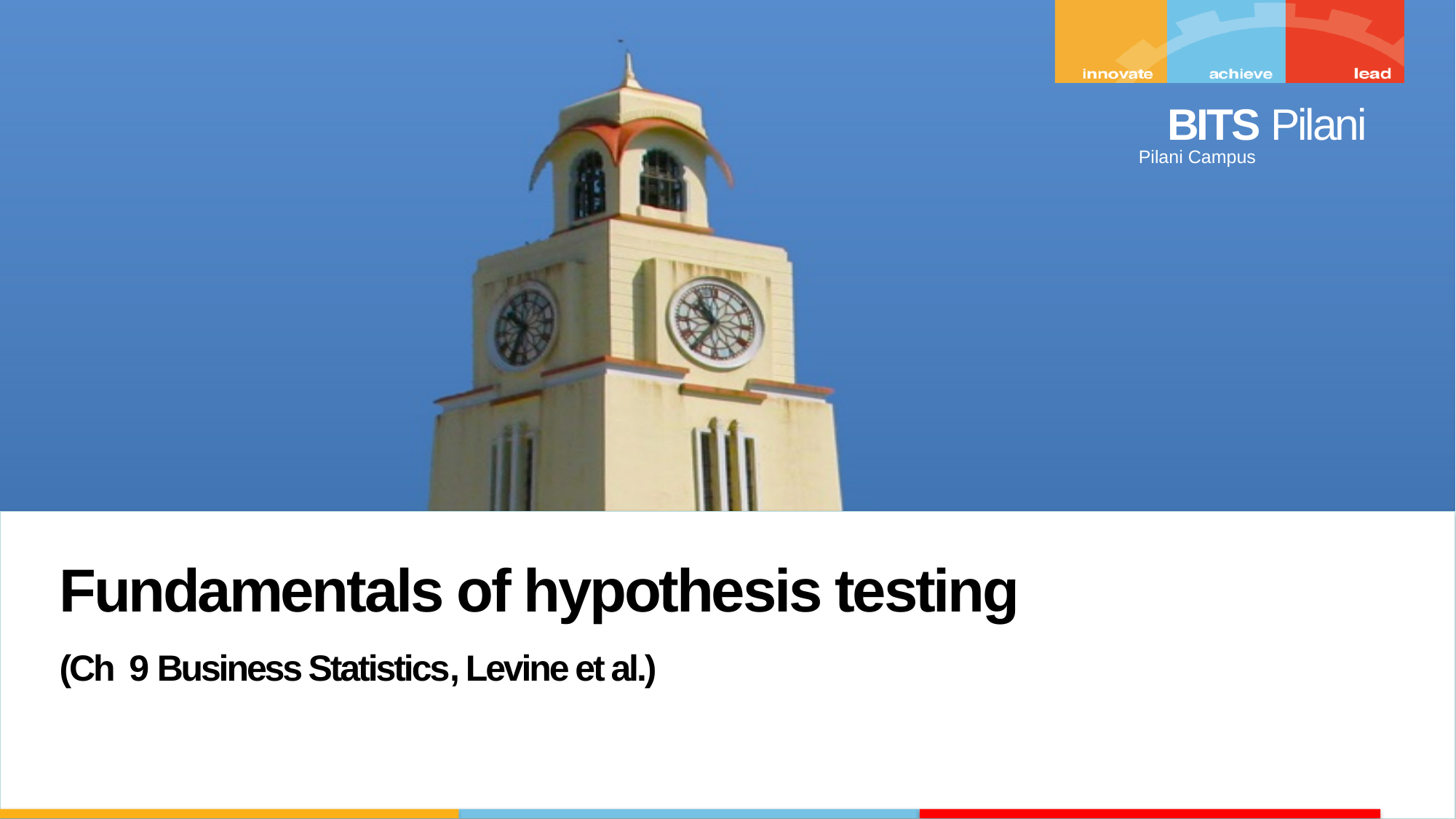

Fundamentals of hypothesis testing
(Ch  9 Business Statistics, Levine et al.)